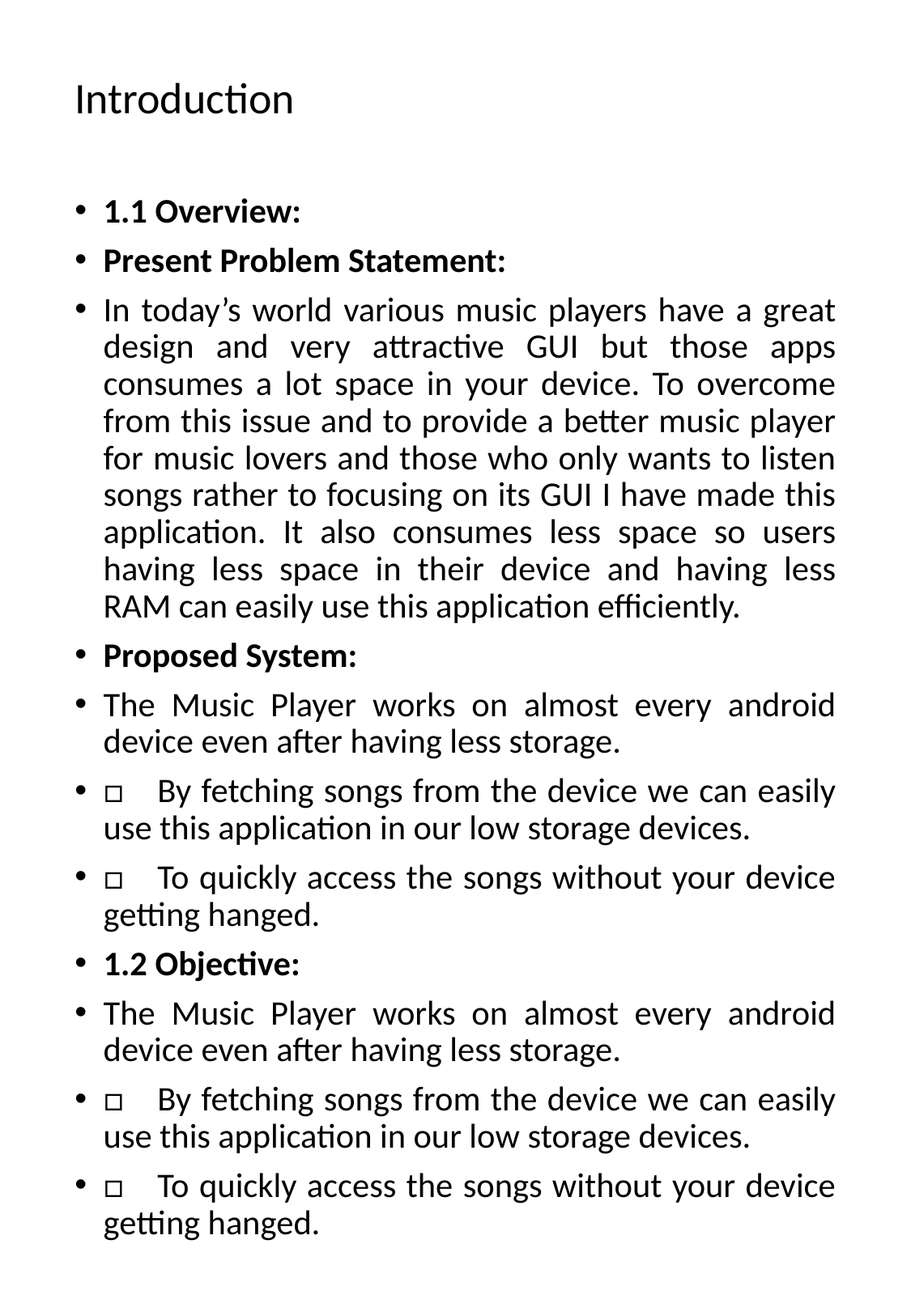

# Introduction
1.1 Overview:
Present Problem Statement:
In today’s world various music players have a great design and very attractive GUI but those apps consumes a lot space in your device. To overcome from this issue and to provide a better music player for music lovers and those who only wants to listen songs rather to focusing on its GUI I have made this application. It also consumes less space so users having less space in their device and having less RAM can easily use this application efficiently.
Proposed System:
The Music Player works on almost every android device even after having less storage.
□    By fetching songs from the device we can easily use this application in our low storage devices.
□    To quickly access the songs without your device getting hanged.
1.2 Objective:
The Music Player works on almost every android device even after having less storage.
□    By fetching songs from the device we can easily use this application in our low storage devices.
□    To quickly access the songs without your device getting hanged.